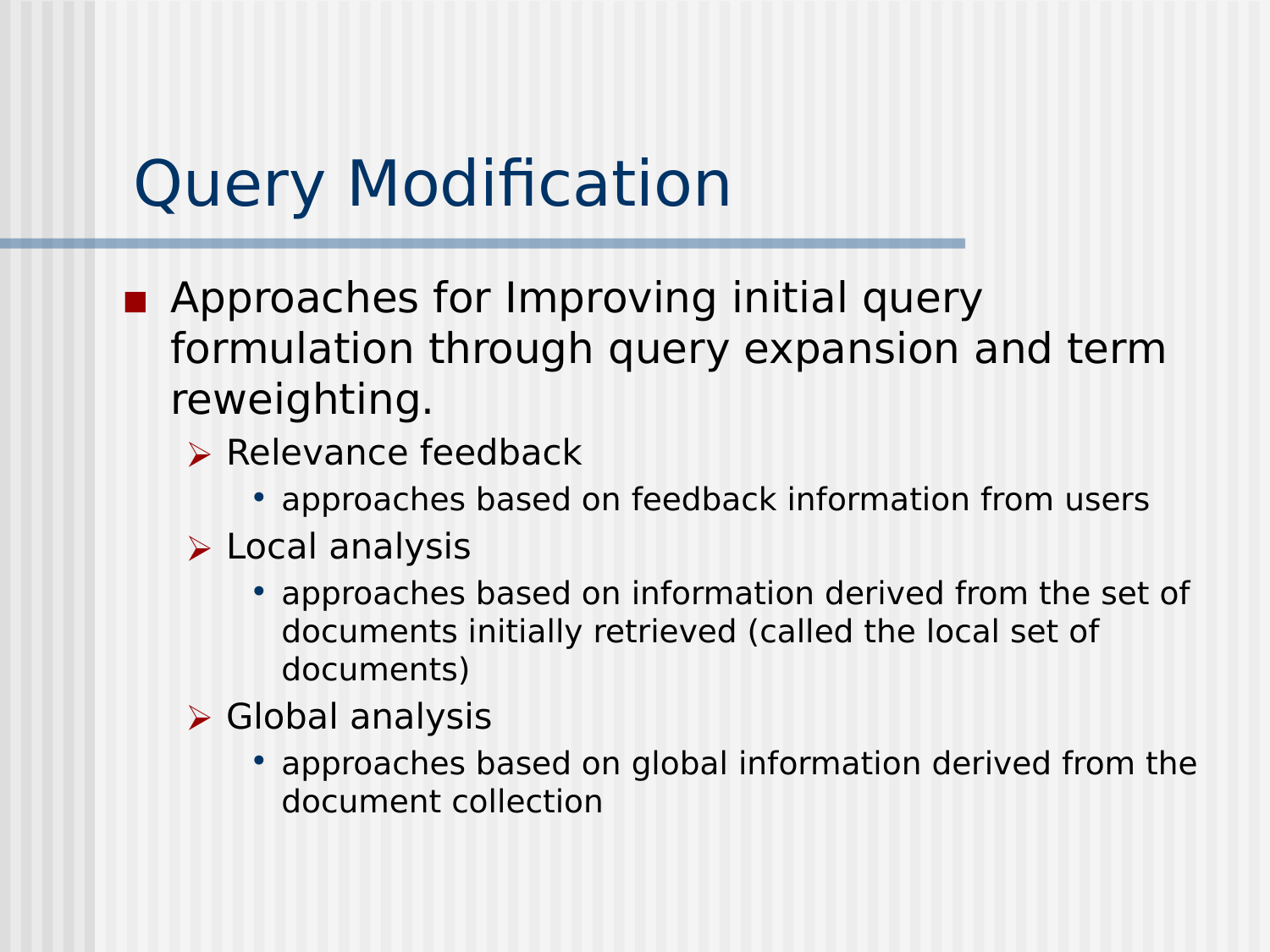

# Query Modification
Approaches for Improving initial query formulation through query expansion and term reweighting.
Relevance feedback
approaches based on feedback information from users
Local analysis
approaches based on information derived from the set of documents initially retrieved (called the local set of documents)
Global analysis
approaches based on global information derived from the document collection